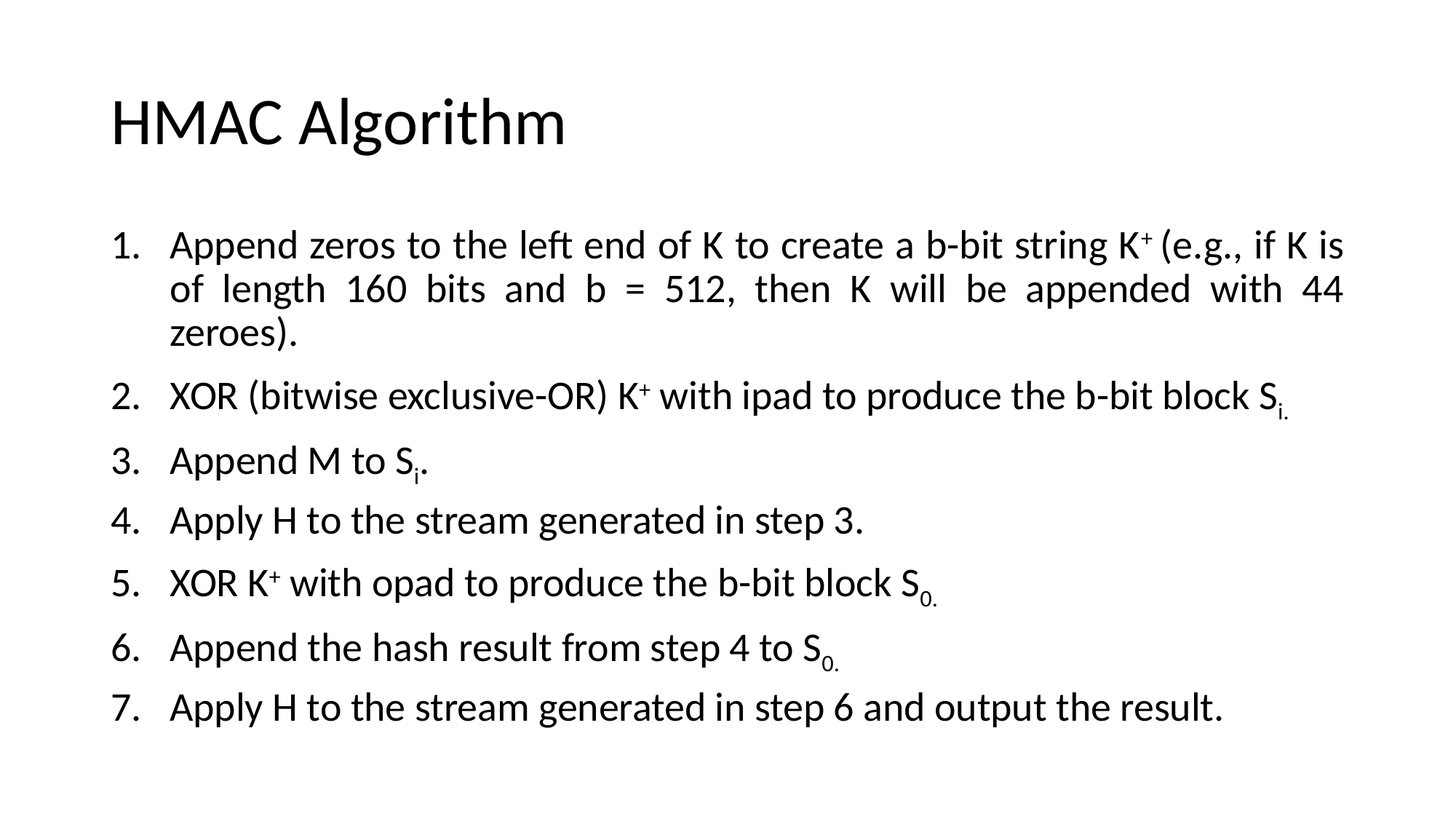

# HMAC Algorithm
Append zeros to the left end of K to create a b-bit string K+ (e.g., if K is of length 160 bits and b = 512, then K will be appended with 44 zeroes).
XOR (bitwise exclusive-OR) K+ with ipad to produce the b-bit block Si.
Append M to Si.
Apply H to the stream generated in step 3.
XOR K+ with opad to produce the b-bit block S0.
Append the hash result from step 4 to S0.
Apply H to the stream generated in step 6 and output the result.